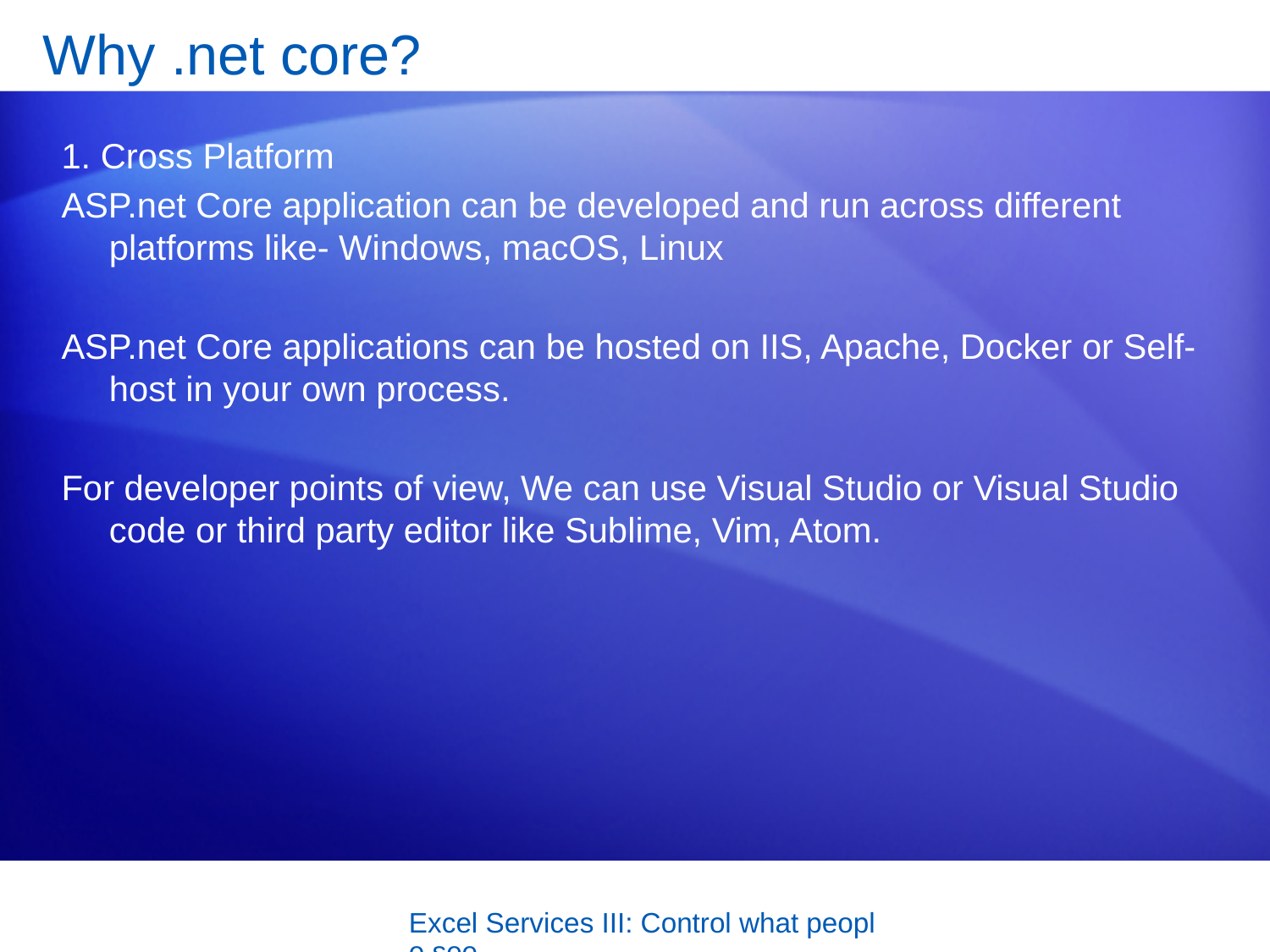

# Why .net core?
1. Cross Platform
ASP.net Core application can be developed and run across different platforms like- Windows, macOS, Linux

ASP.net Core applications can be hosted on IIS, Apache, Docker or Self-host in your own process.

For developer points of view, We can use Visual Studio or Visual Studio code or third party editor like Sublime, Vim, Atom.

Excel Services III: Control what people see